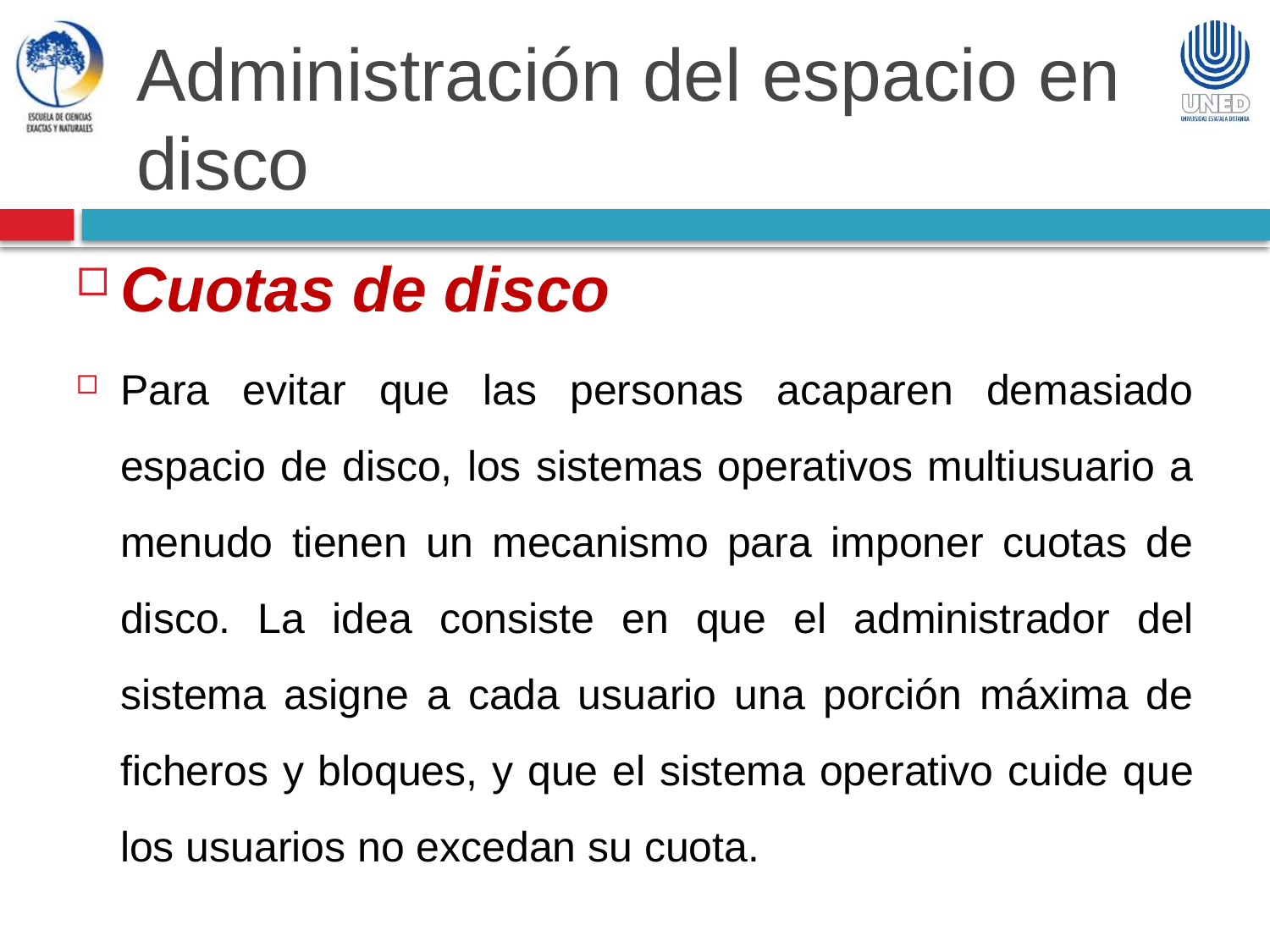

Administración del espacio en disco
Cuotas de disco
Para evitar que las personas acaparen demasiado espacio de disco, los sistemas operativos multiusuario a menudo tienen un mecanismo para imponer cuotas de disco. La idea consiste en que el administrador del sistema asigne a cada usuario una porción máxima de ficheros y bloques, y que el sistema operativo cuide que los usuarios no excedan su cuota.